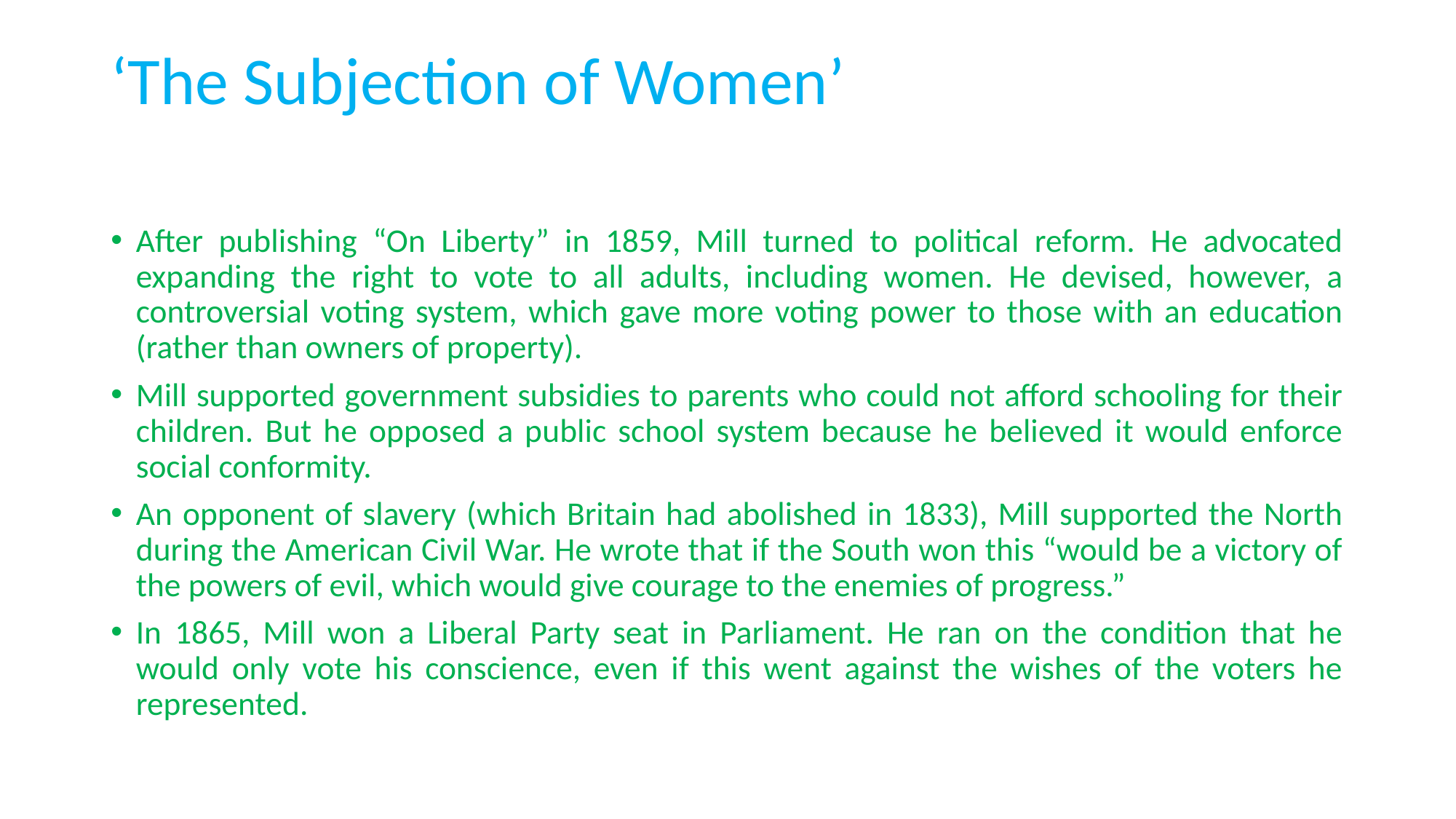

# ‘The Subjection of Women’
After publishing “On Liberty” in 1859, Mill turned to political reform. He advocated expanding the right to vote to all adults, including women. He devised, however, a controversial voting system, which gave more voting power to those with an education (rather than owners of property).
Mill supported government subsidies to parents who could not afford schooling for their children. But he opposed a public school system because he believed it would enforce social conformity.
An opponent of slavery (which Britain had abolished in 1833), Mill supported the North during the American Civil War. He wrote that if the South won this “would be a victory of the powers of evil, which would give courage to the enemies of progress.”
In 1865, Mill won a Liberal Party seat in Parliament. He ran on the condition that he would only vote his conscience, even if this went against the wishes of the voters he represented.